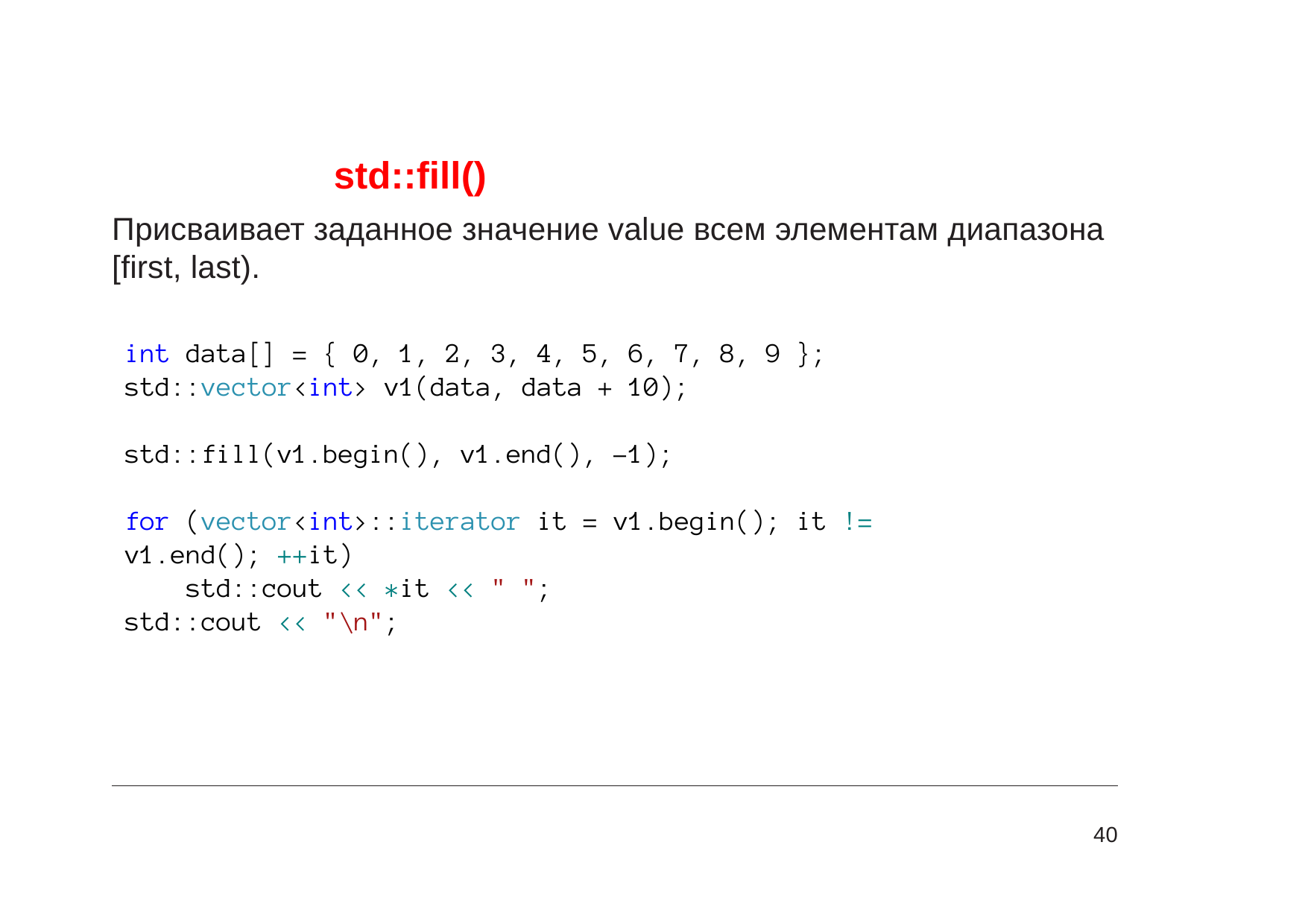

# std::fill()
Присваивает заданное значение value всем элементам диапазона [first, last).
int data[] = { 0, 1, 2, 3, 4, 5, 6, 7, 8, 9 };
std::vector<int> v1(data, data + 10);

std::fill(v1.begin(), v1.end(), -1);

for (vector<int>::iterator it = v1.begin(); it != v1.end(); ++it)
    std::cout << *it << " ";
std::cout << "\n";

40